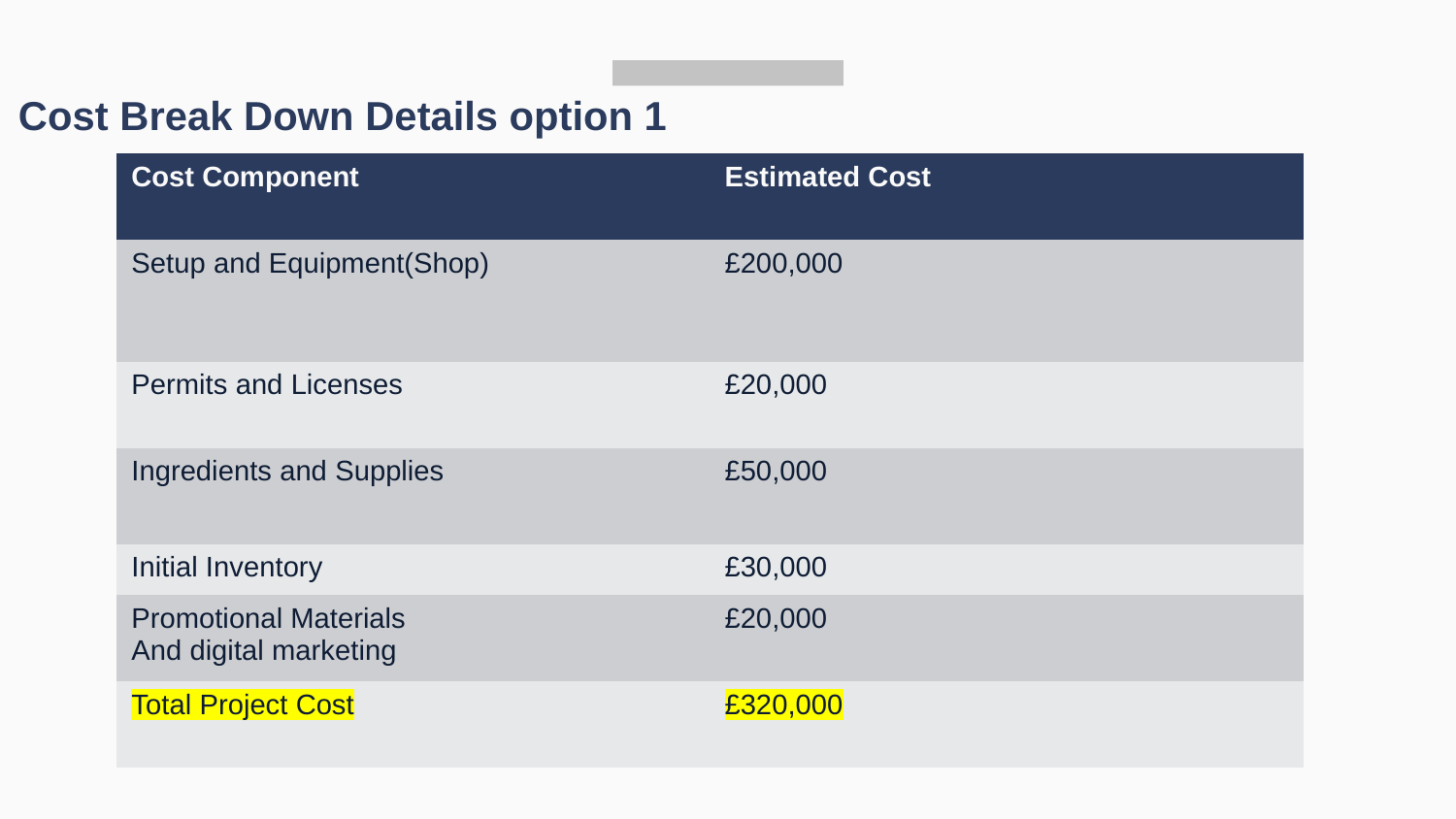

Cost Break Down Details option 1
| Cost Component | Estimated Cost |
| --- | --- |
| Setup and Equipment(Shop) | £200,000 |
| Permits and Licenses | £20,000 |
| Ingredients and Supplies | £50,000 |
| Initial Inventory | £30,000 |
| Promotional Materials And digital marketing | £20,000 |
| Total Project Cost | £320,000 |